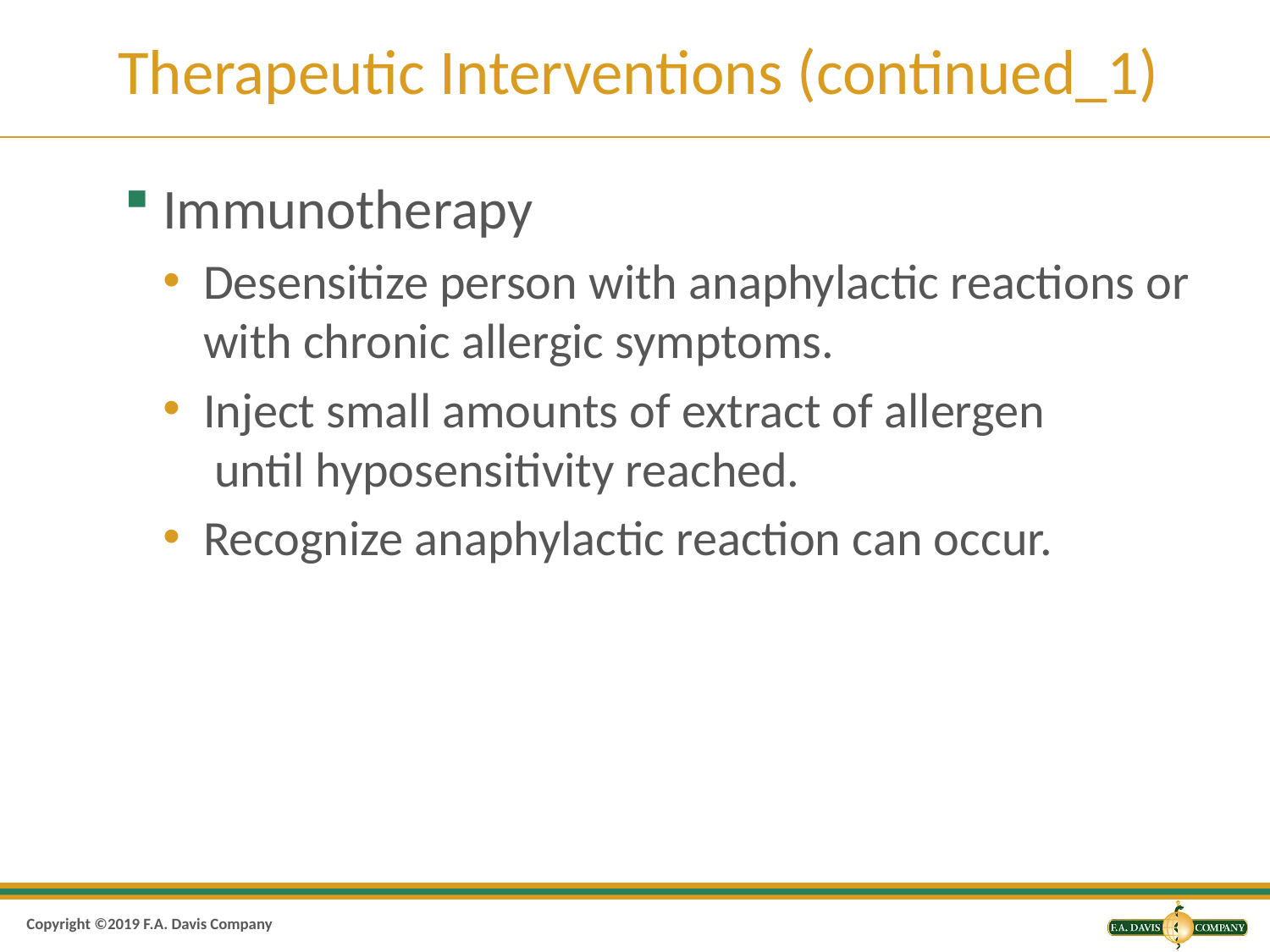

# Therapeutic Interventions (continued_1)
Immunotherapy
Desensitize person with anaphylactic reactions or with chronic allergic symptoms.
Inject small amounts of extract of allergen
 until hyposensitivity reached.
Recognize anaphylactic reaction can occur.